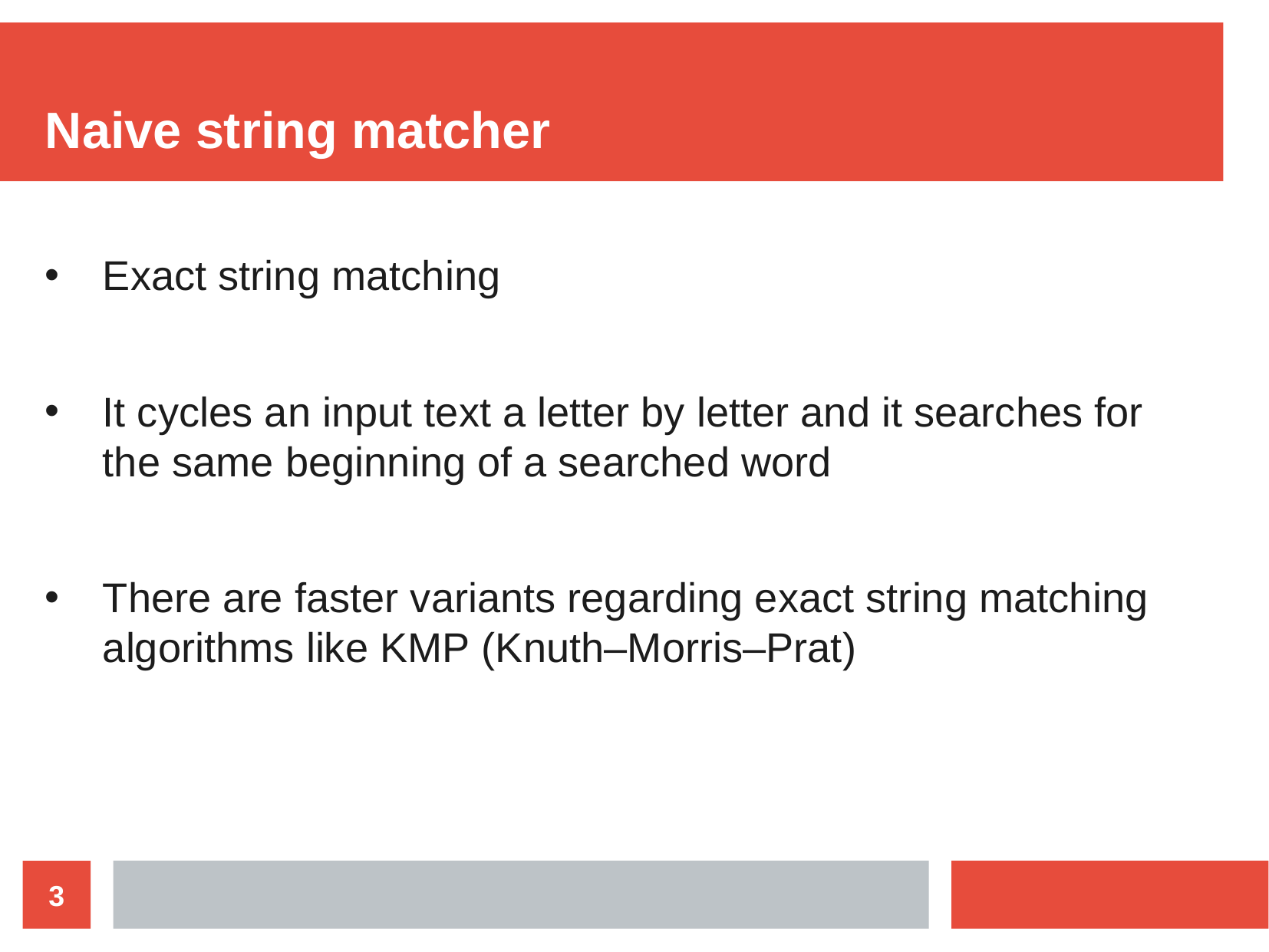

Naive string matcher
Exact string matching

It cycles an input text a letter by letter and it searches for the same beginning of a searched word

There are faster variants regarding exact string matching algorithms like KMP (Knuth–Morris–Prat)
3